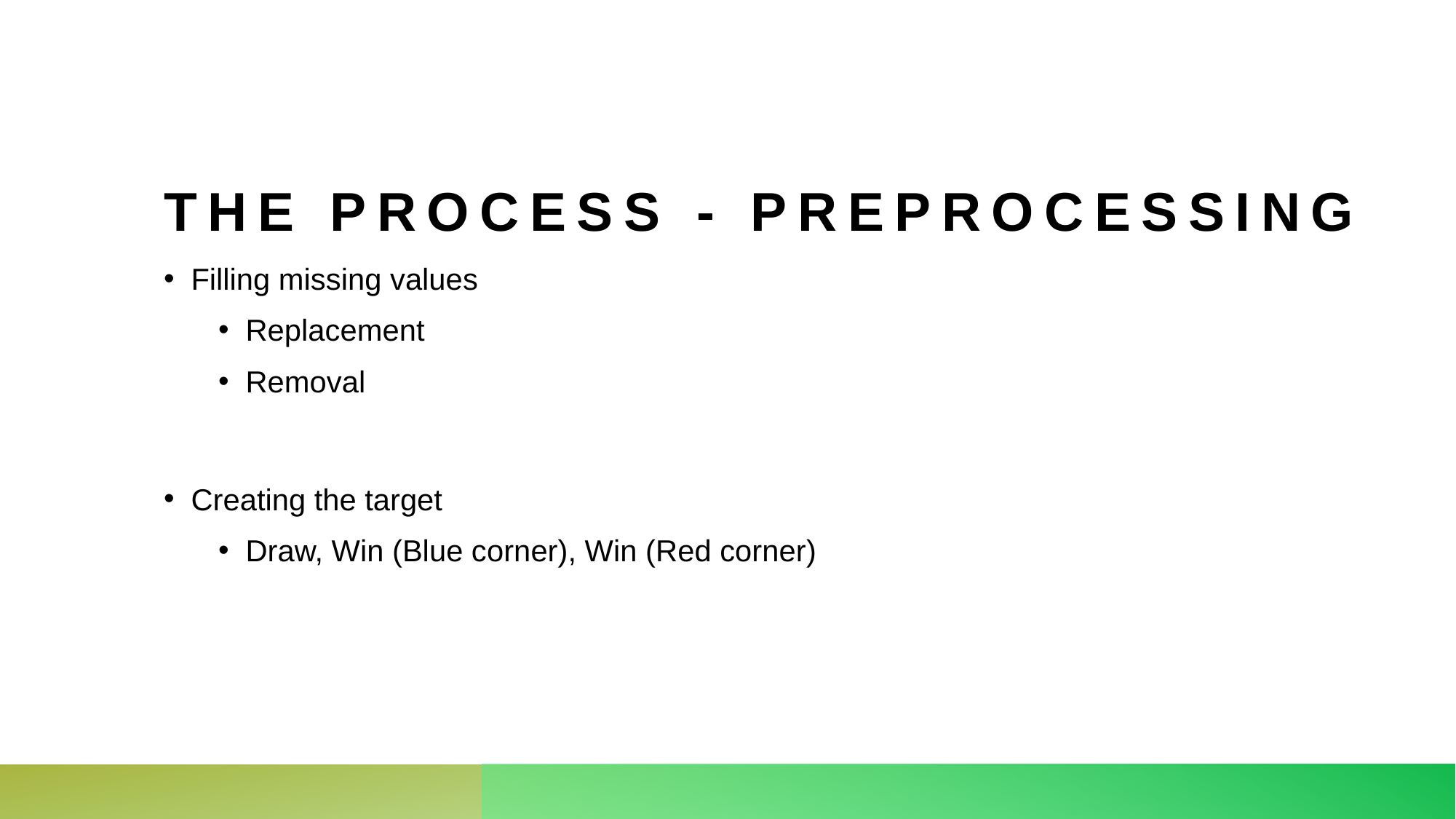

# The process - preprocessing
Filling missing values
Replacement
Removal

Creating the target
Draw, Win (Blue corner), Win (Red corner)